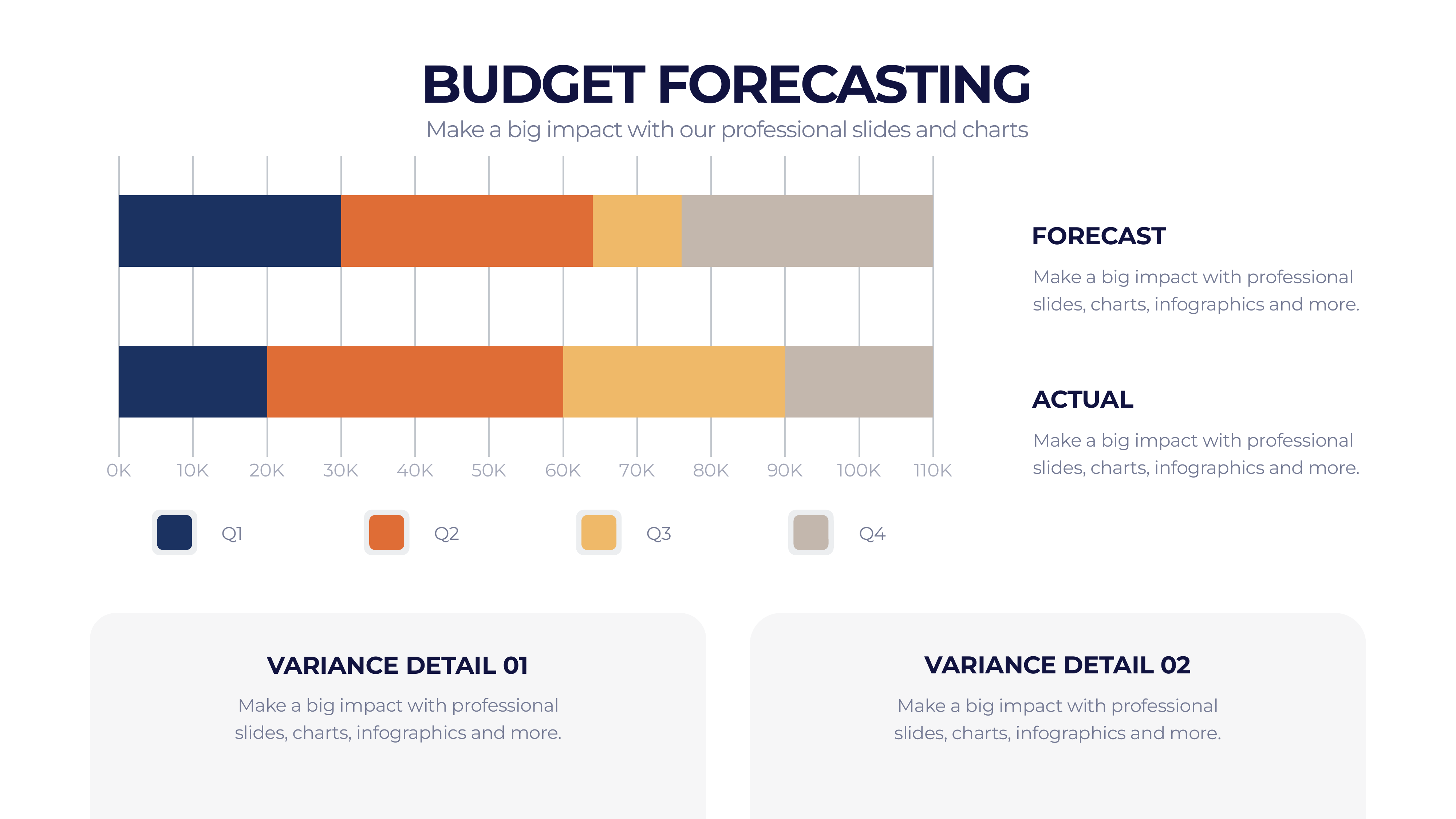

BUDGET FORECASTING
Make a big impact with our professional slides and charts

### Chart

| Category | Series 1 | Series 2 | Series 3 | Series 4 |
|---|---|---|---|---|
| Category 1 | 20.0 | 40.0 | 30.0 | 20.0 |
| Category 2 | 30.0 | 34.0 | 12.0 | 34.0 |
FORECAST
Make a big impact with professional slides, charts, infographics and more.
ACTUAL
Make a big impact with professional slides, charts, infographics and more.

Q1
Q3
Q2
Q4

VARIANCE DETAIL 02
VARIANCE DETAIL 01
Make a big impact with professional slides, charts, infographics and more.
Make a big impact with professional slides, charts, infographics and more.